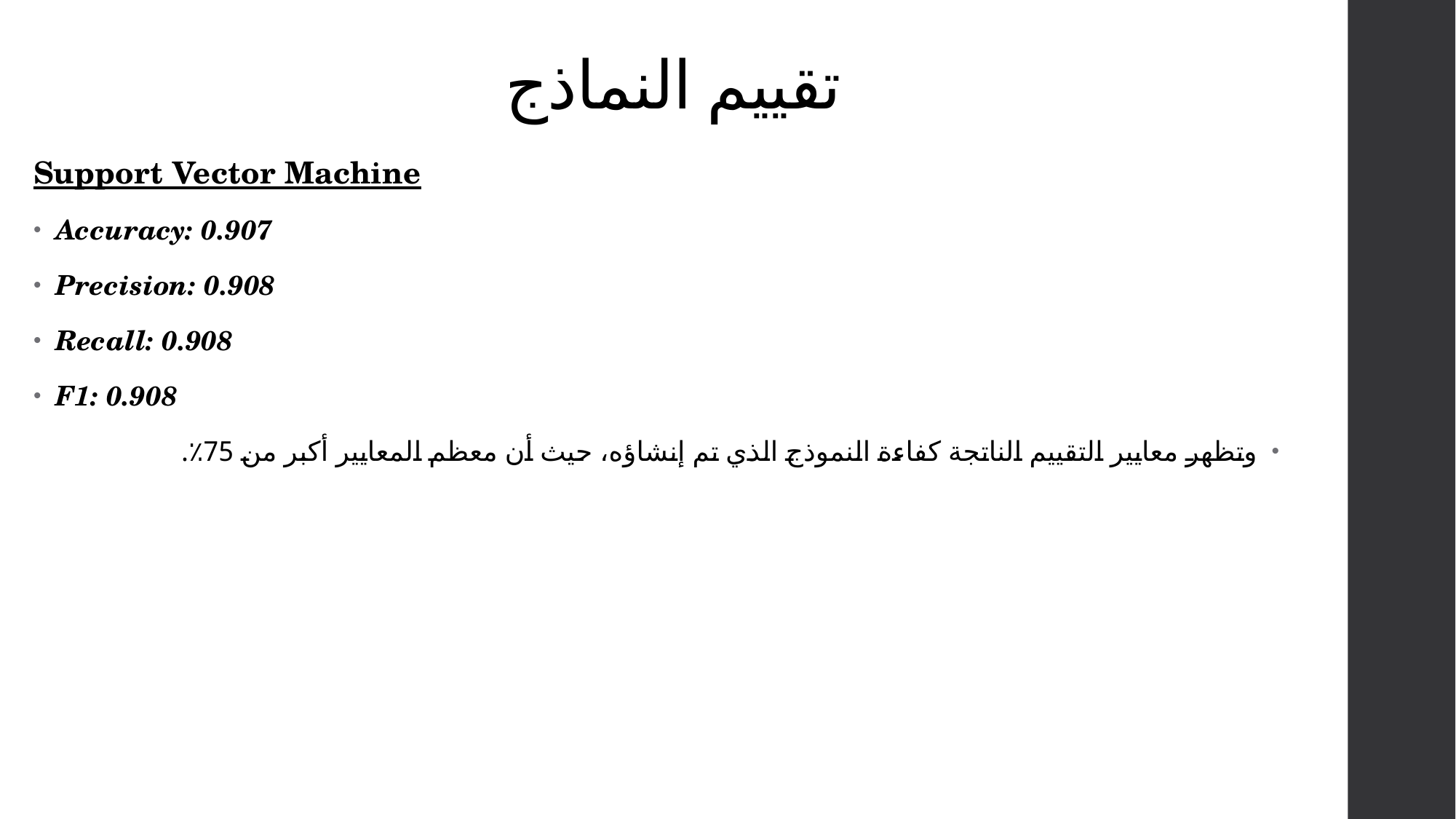

# تقييم النماذج
Support Vector Machine
Accuracy: 0.907
Precision: 0.908
Recall: 0.908
F1: 0.908
وتظهر معايير التقييم الناتجة كفاءة النموذج الذي تم إنشاؤه، حيث أن معظم المعايير أكبر من 75٪.